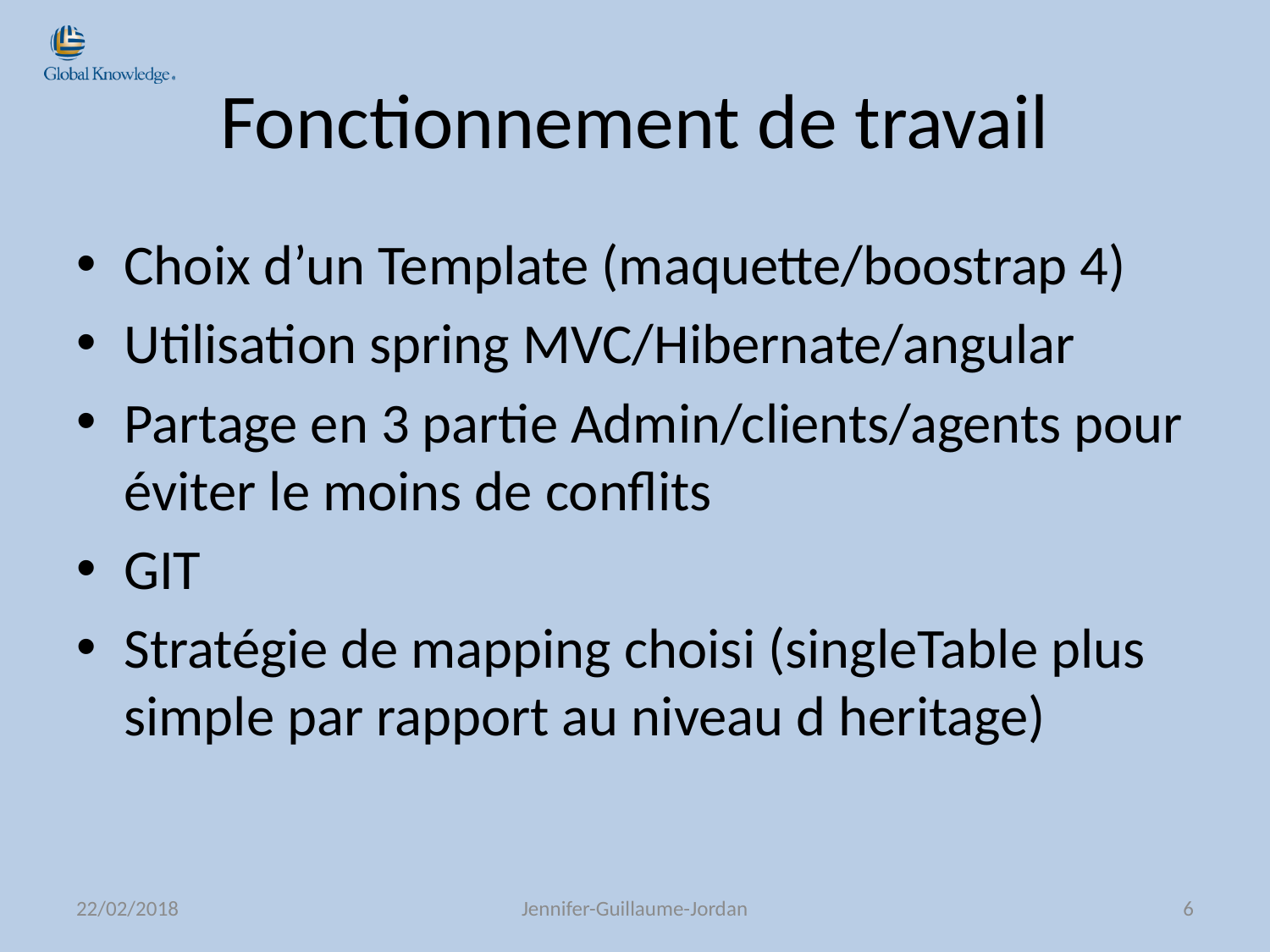

# Fonctionnement de travail
Choix d’un Template (maquette/boostrap 4)
Utilisation spring MVC/Hibernate/angular
Partage en 3 partie Admin/clients/agents pour éviter le moins de conflits
GIT
Stratégie de mapping choisi (singleTable plus simple par rapport au niveau d heritage)
22/02/2018
Jennifer-Guillaume-Jordan
6